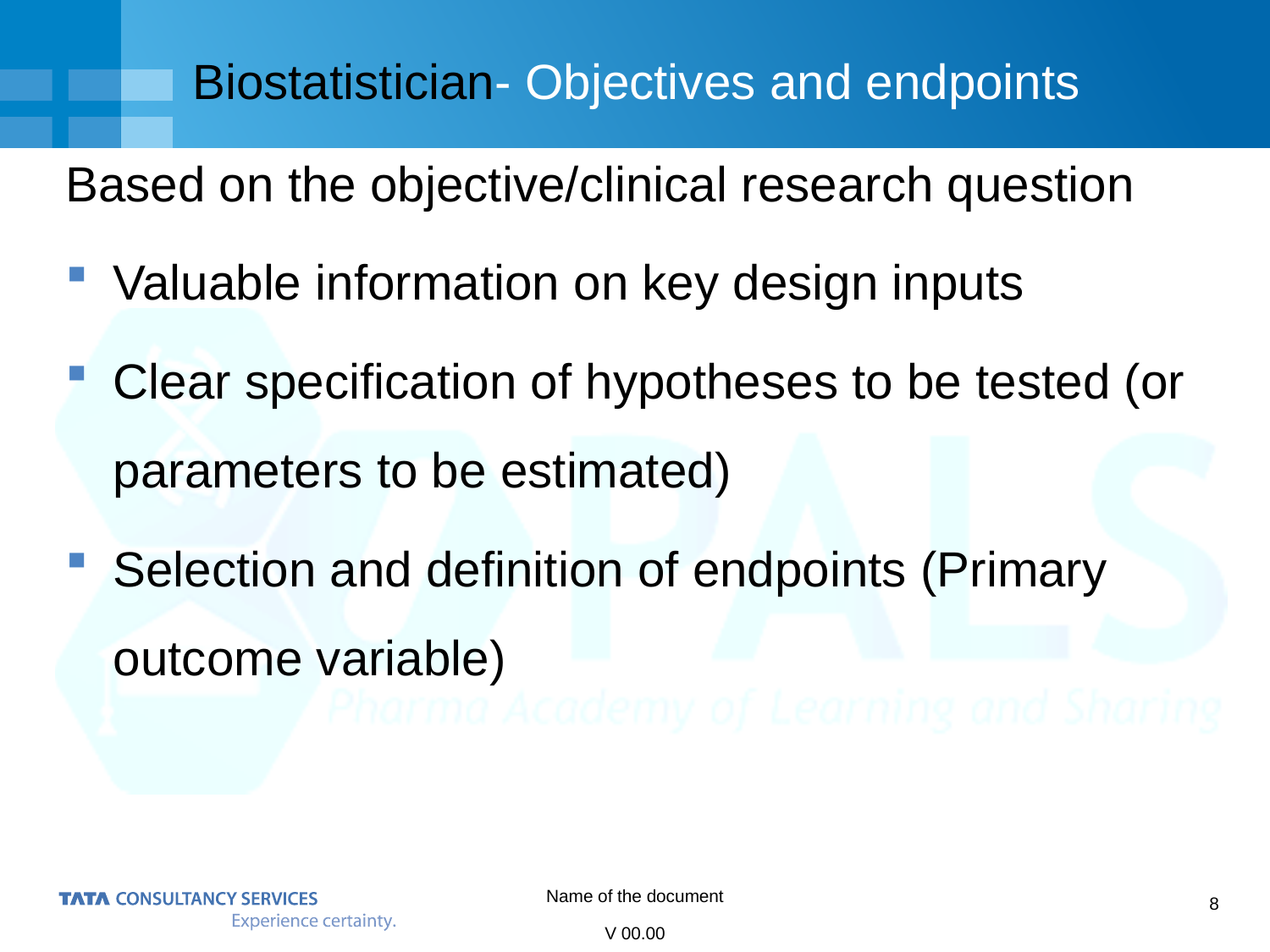

# Biostatistician- Objectives and endpoints
Based on the objective/clinical research question
Valuable information on key design inputs
Clear specification of hypotheses to be tested (or parameters to be estimated)
Selection and definition of endpoints (Primary outcome variable)